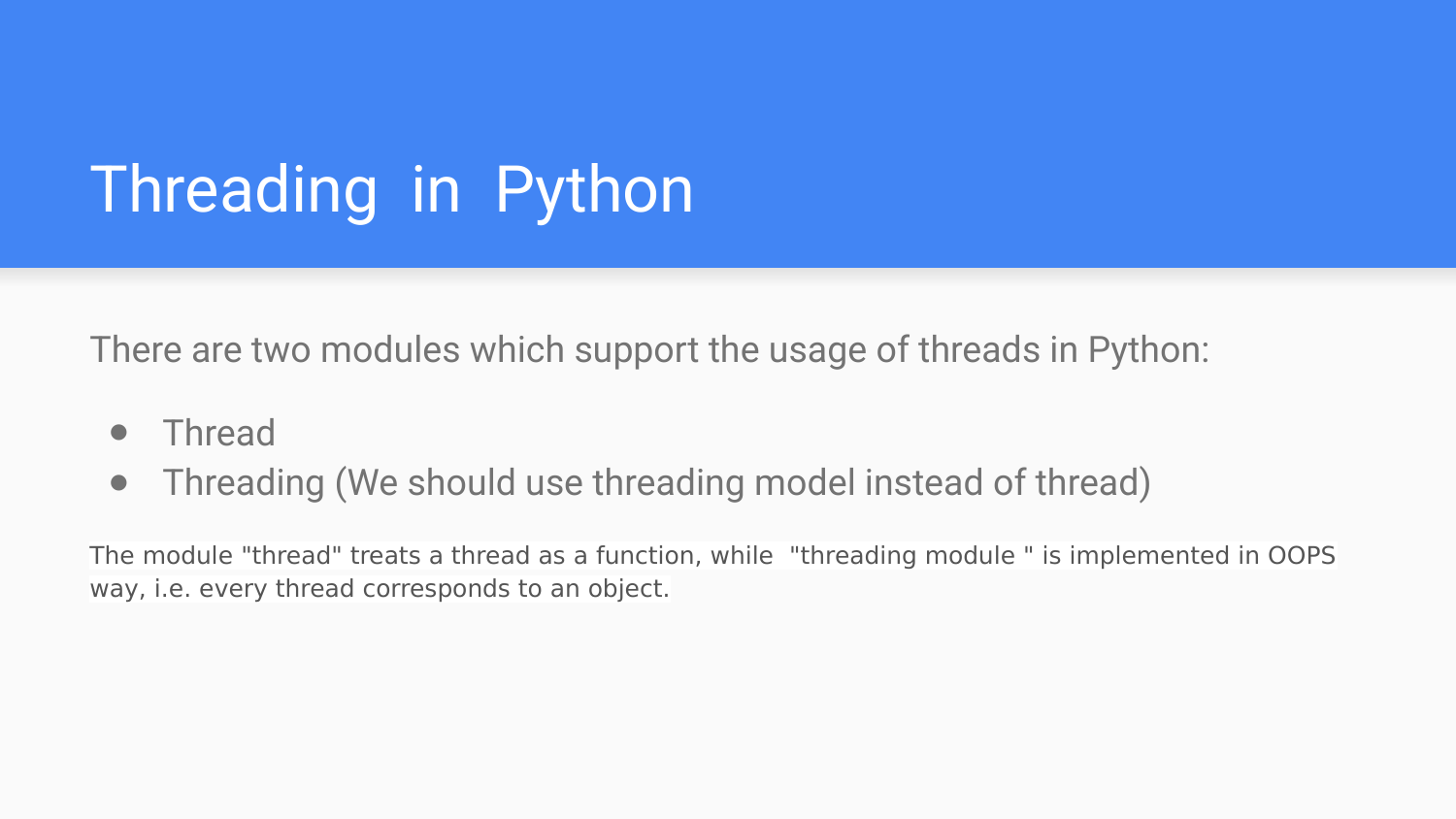

# Threading  in  Python
There are two modules which support the usage of threads in Python:
Thread
Threading (We should use threading model instead of thread)
The module "thread" treats a thread as a function, while  "threading module " is implemented in OOPS way, i.e. every thread corresponds to an object.